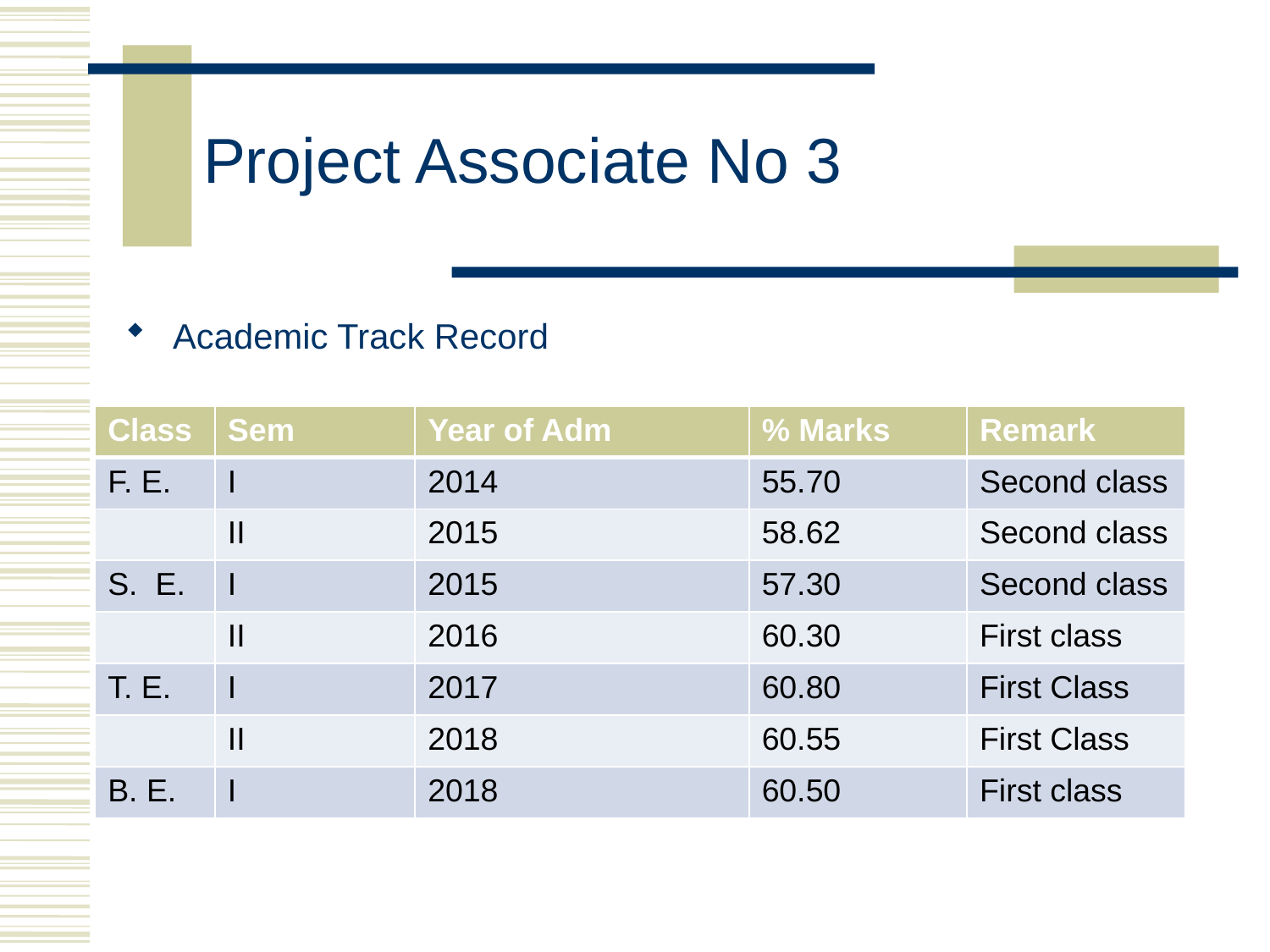

# Project Associate No 3
Academic Track Record
| Class | Sem | Year of Adm | % Marks | Remark |
| --- | --- | --- | --- | --- |
| F. E. | I | 2014 | 55.70 | Second class |
|  | II | 2015 | 58.62 | Second class |
| S. E. | I | 2015 | 57.30 | Second class |
|  | II | 2016 | 60.30 | First class |
| T. E. | I | 2017 | 60.80 | First Class |
|  | II | 2018 | 60.55 | First Class |
| B. E. | I | 2018 | 60.50 | First class |